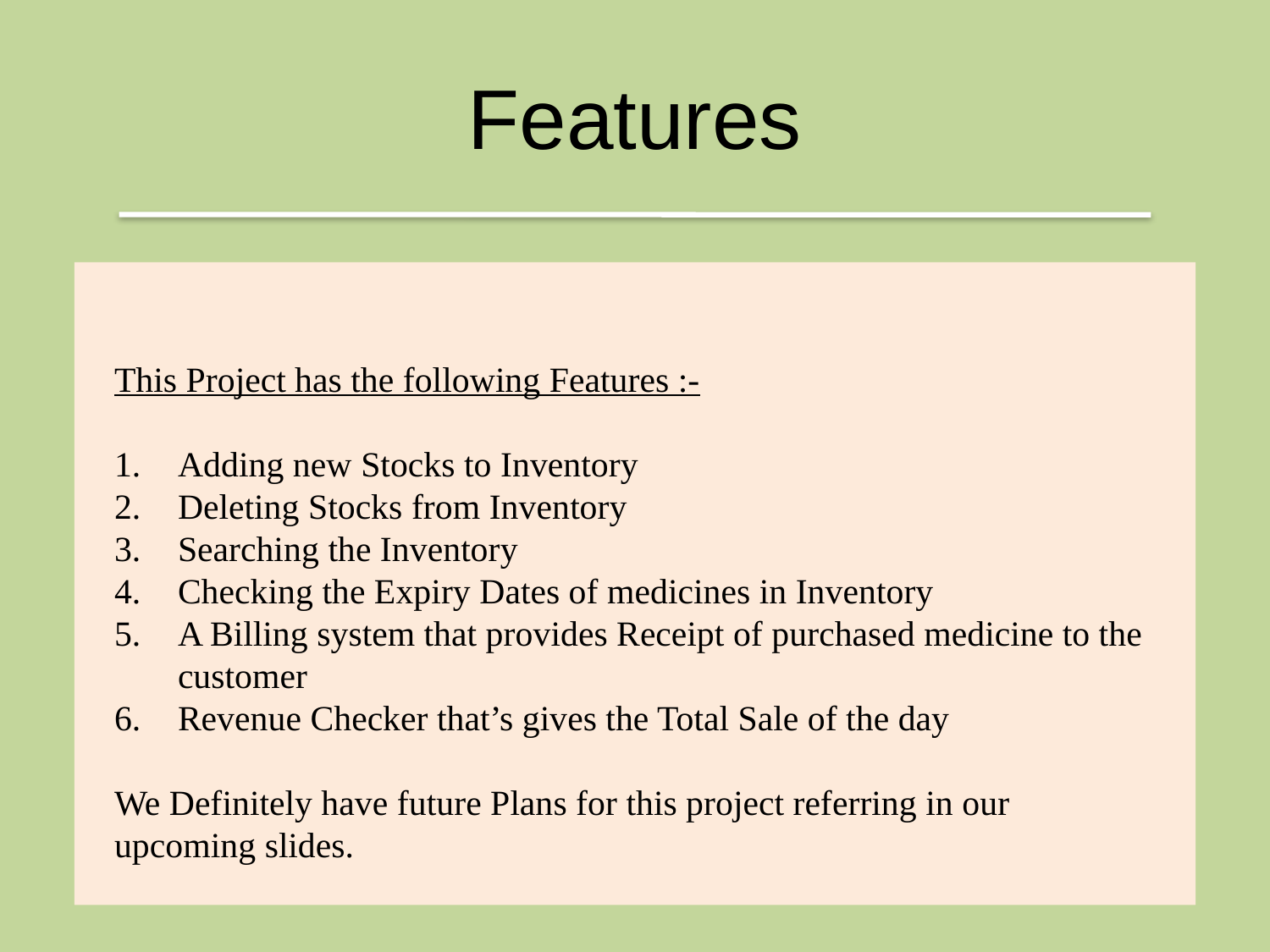

Features
This Project has the following Features :-

Adding new Stocks to Inventory
Deleting Stocks from Inventory
Searching the Inventory
Checking the Expiry Dates of medicines in Inventory
A Billing system that provides Receipt of purchased medicine to the customer
Revenue Checker that’s gives the Total Sale of the day

We Definitely have future Plans for this project referring in our upcoming slides.